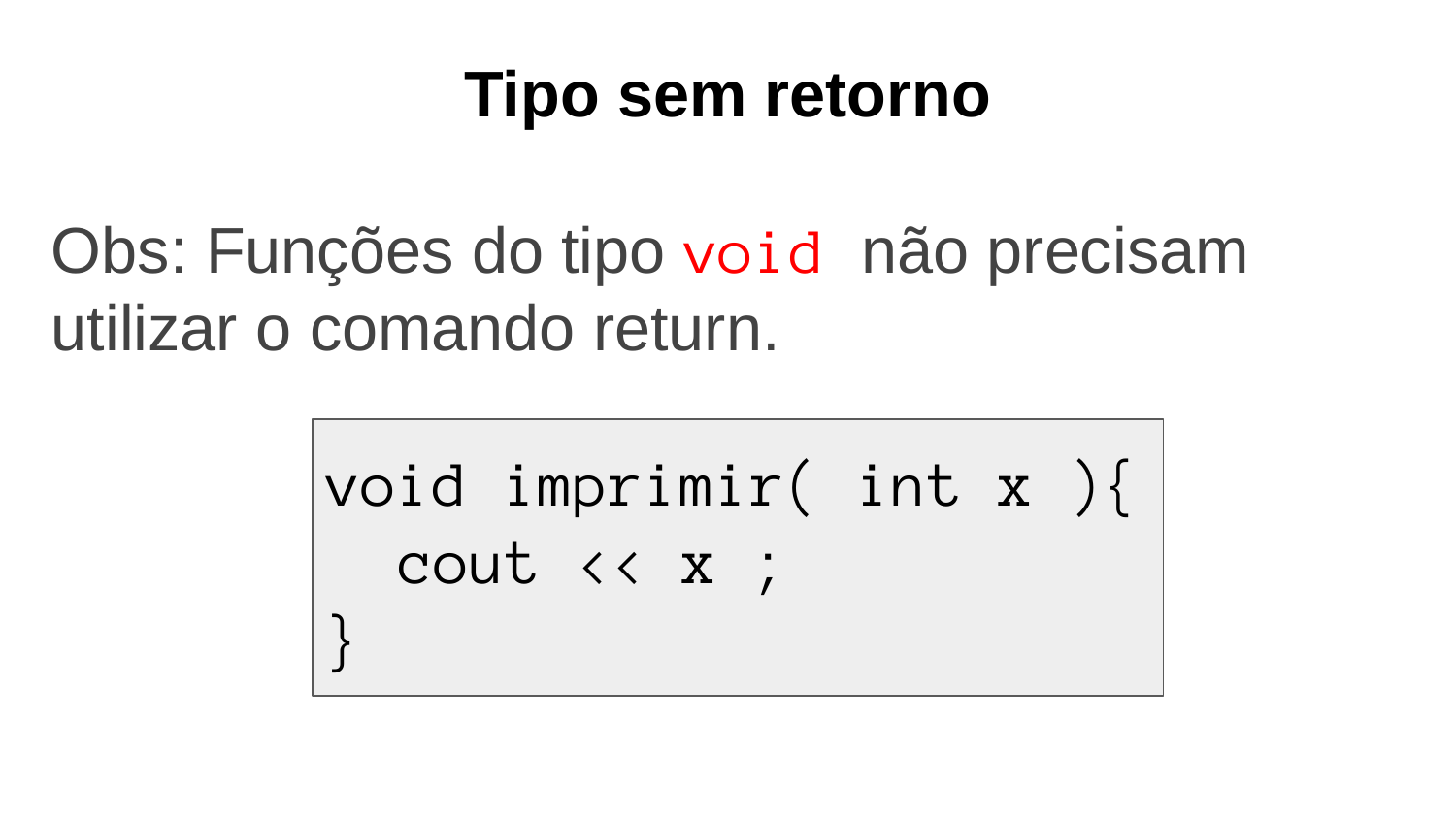

Tipo sem retorno
Obs: Funções do tipo void não precisam utilizar o comando return.
void imprimir( int x ){
cout << x ;
}